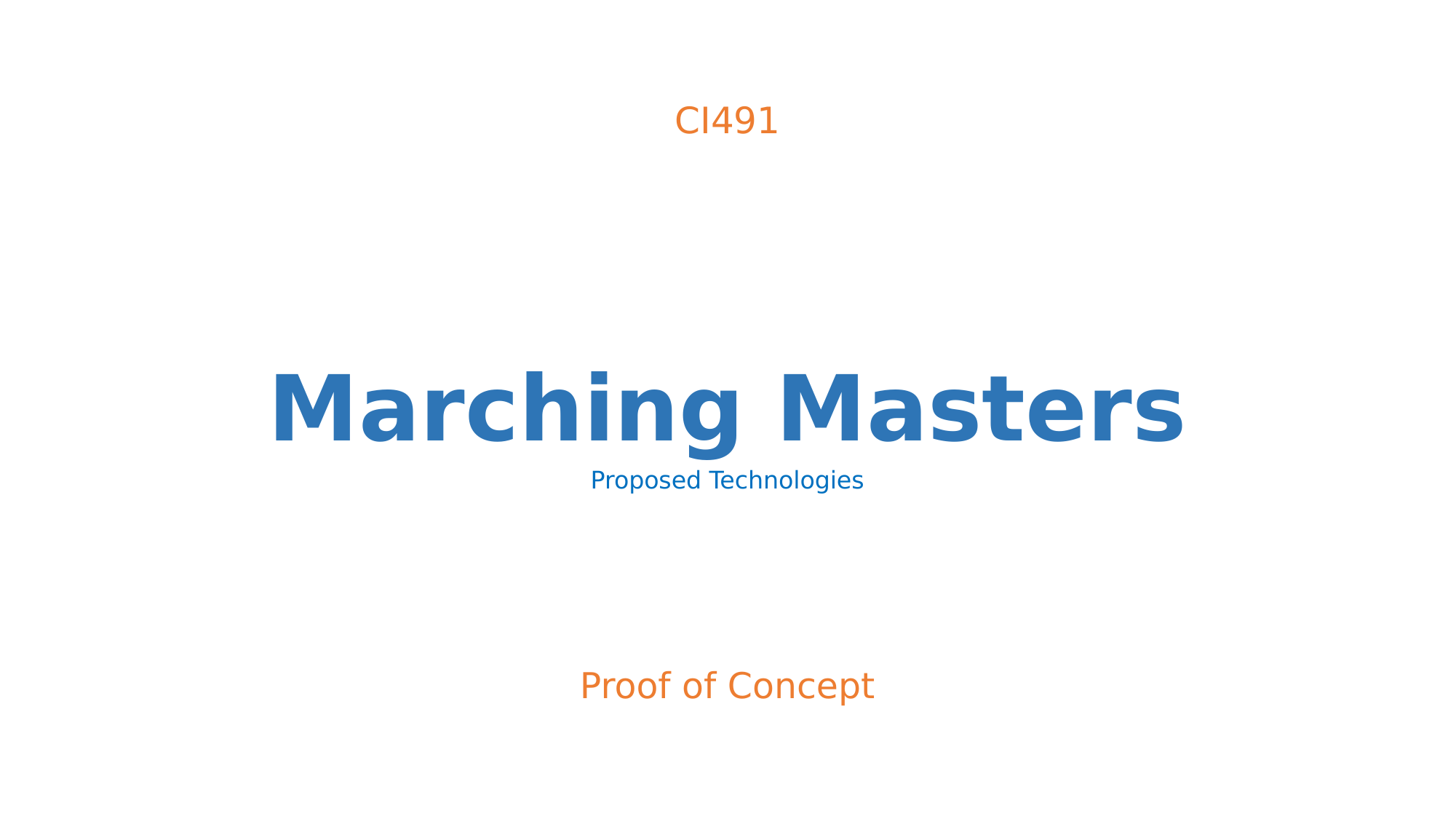

CI491
# Marching Masters Proposed Technologies
Proof of Concept